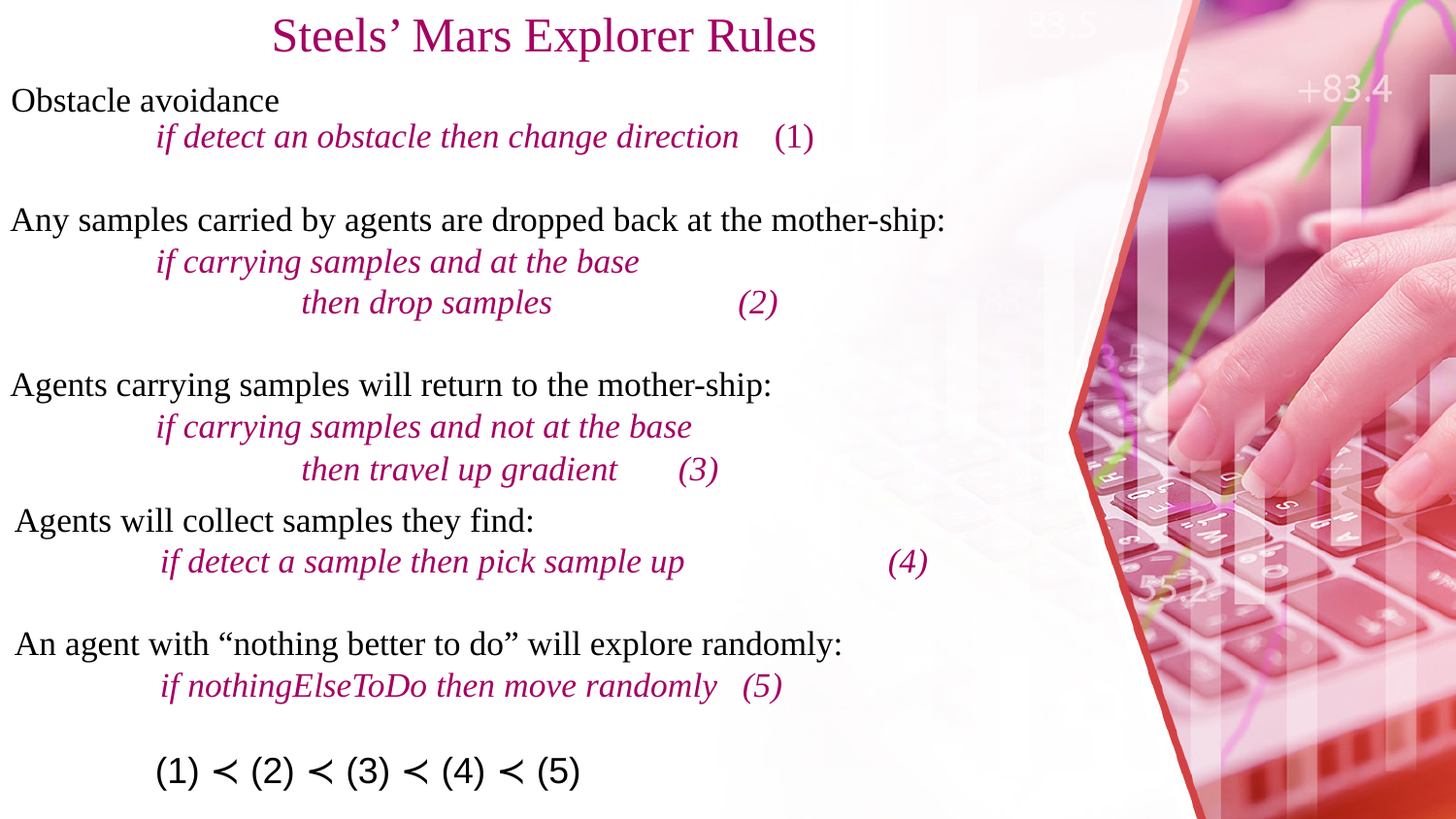

# Steels’ Mars Explorer Rules
Obstacle avoidance
	if detect an obstacle then change direction    (1)

Any samples carried by agents are dropped back at the mother-ship:
	if carrying samples and at the base
		then drop samples		(2)

Agents carrying samples will return to the mother-ship:
	if carrying samples and not at the base
		then travel up gradient       (3)

Agents will collect samples they find:
	if detect a sample then pick sample up		(4)

An agent with “nothing better to do” will explore randomly:
	if nothingElseToDo then move randomly  	(5)
(1) ≺ (2) ≺ (3) ≺ (4) ≺ (5)